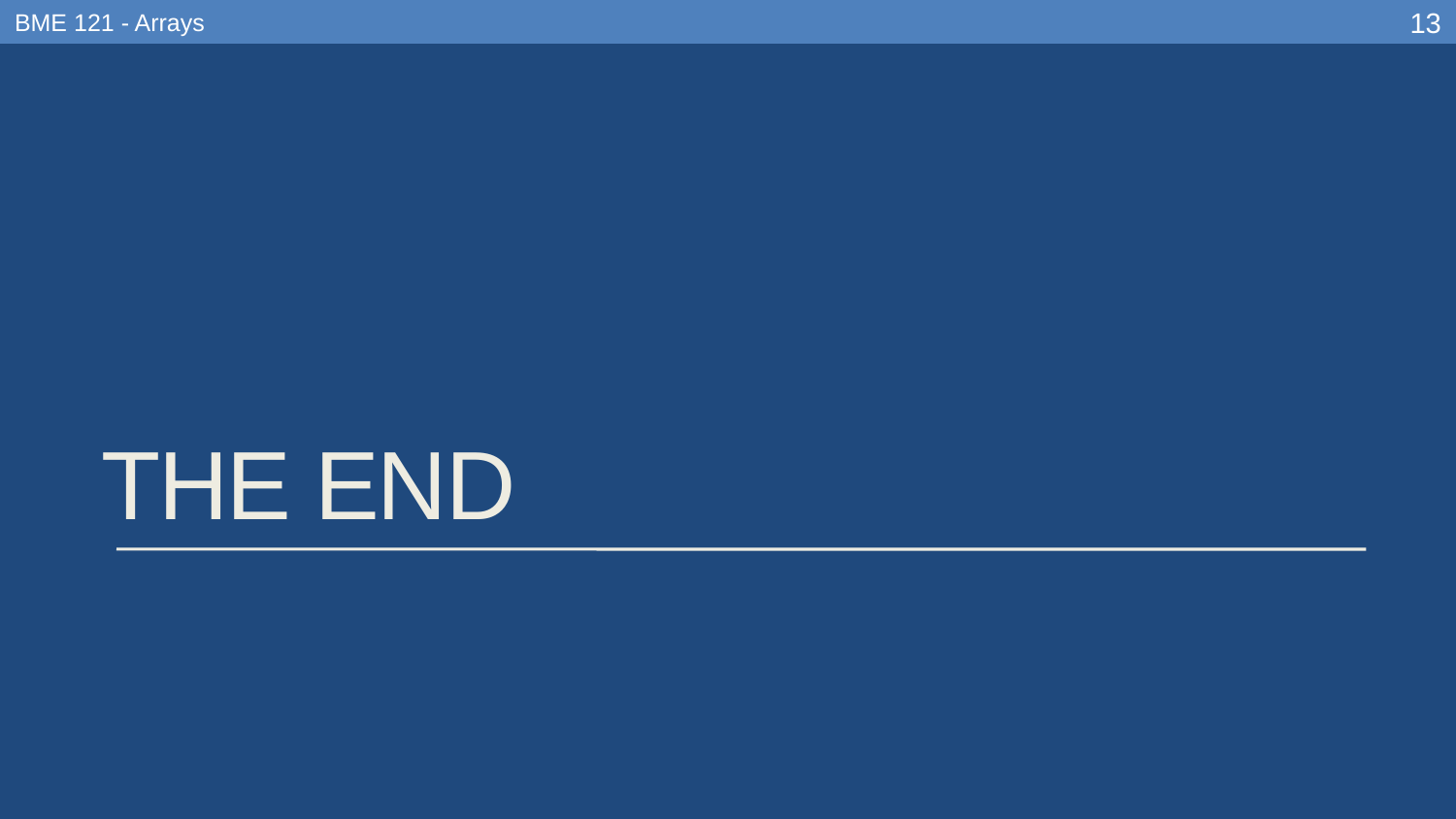

BME 121 - Arrays
13
# The end